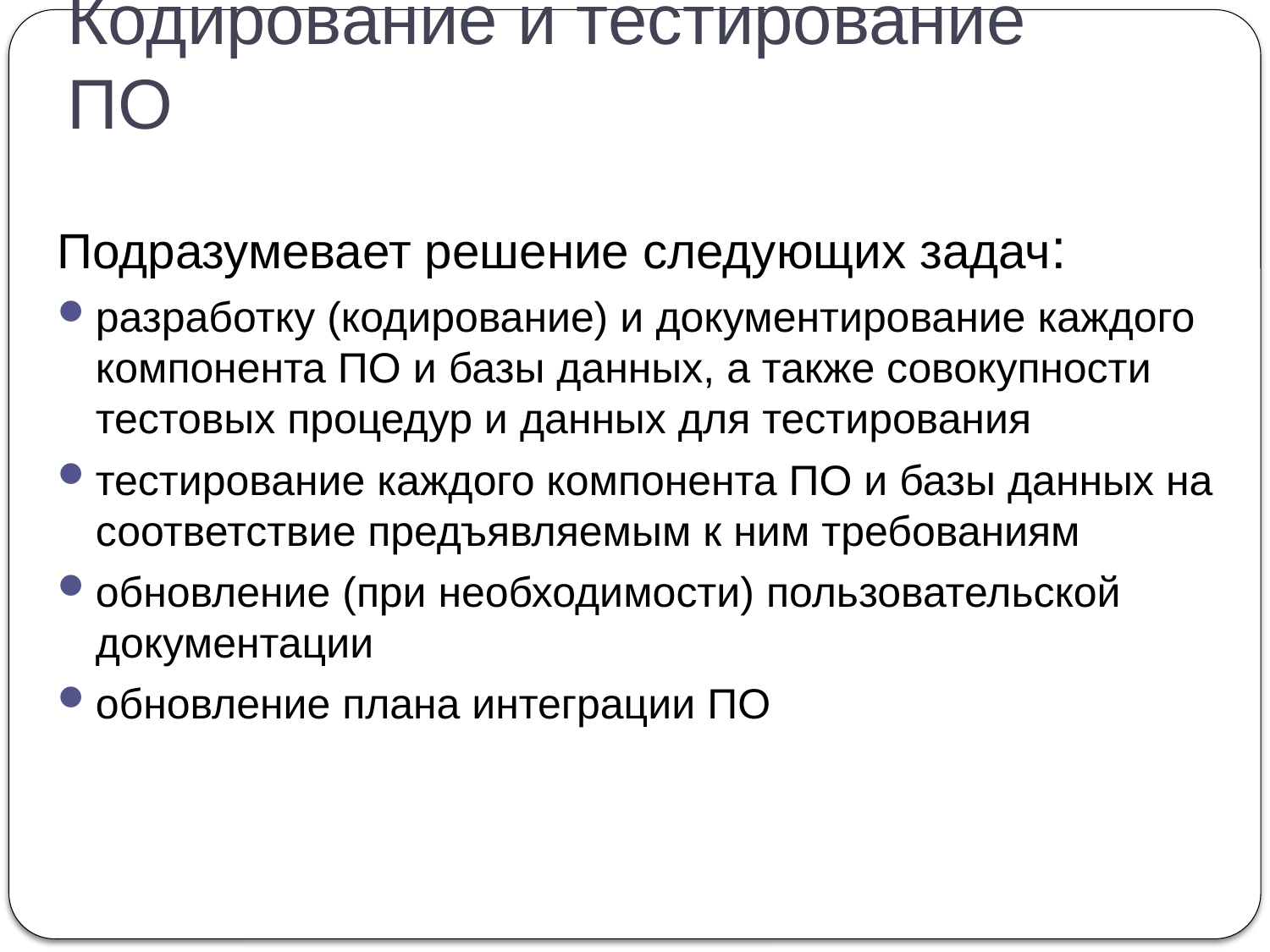

# Кодирование и тестирование ПО
Подразумевает решение следующих задач:
разработку (кодирование) и документирование каждого компонента ПО и базы данных, а также совокупности тестовых процедур и данных для тестирования
тестирование каждого компонента ПО и базы данных на соответствие предъявляемым к ним требованиям
обновление (при необходимости) пользовательской документации
обновление плана интеграции ПО